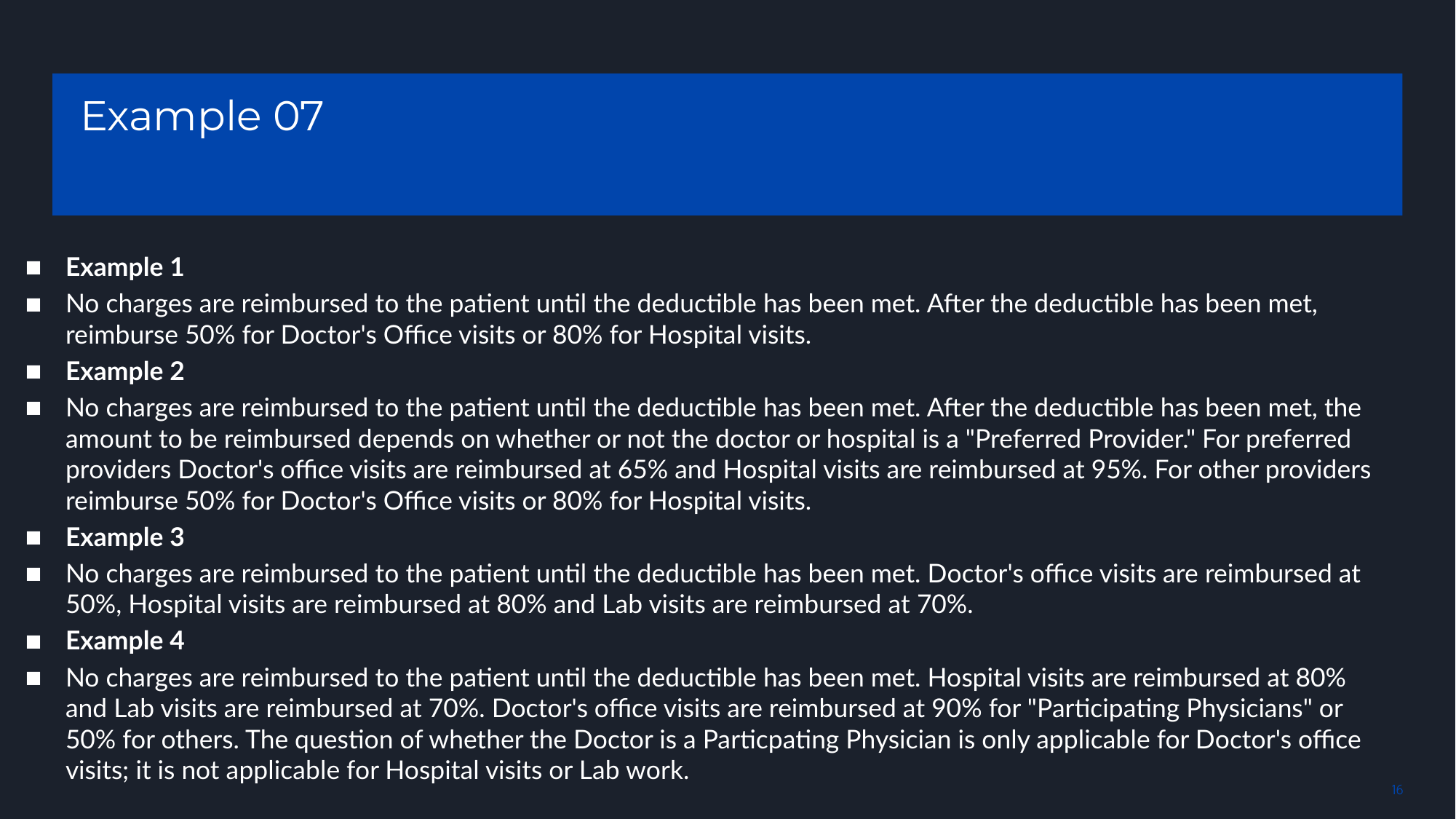

# Example 07
Example 1
No charges are reimbursed to the patient until the deductible has been met. After the deductible has been met, reimburse 50% for Doctor's Office visits or 80% for Hospital visits.
Example 2
No charges are reimbursed to the patient until the deductible has been met. After the deductible has been met, the amount to be reimbursed depends on whether or not the doctor or hospital is a "Preferred Provider." For preferred providers Doctor's office visits are reimbursed at 65% and Hospital visits are reimbursed at 95%. For other providers reimburse 50% for Doctor's Office visits or 80% for Hospital visits.
Example 3
No charges are reimbursed to the patient until the deductible has been met. Doctor's office visits are reimbursed at 50%, Hospital visits are reimbursed at 80% and Lab visits are reimbursed at 70%.
Example 4
No charges are reimbursed to the patient until the deductible has been met. Hospital visits are reimbursed at 80% and Lab visits are reimbursed at 70%. Doctor's office visits are reimbursed at 90% for "Participating Physicians" or 50% for others. The question of whether the Doctor is a Particpating Physician is only applicable for Doctor's office visits; it is not applicable for Hospital visits or Lab work.
16